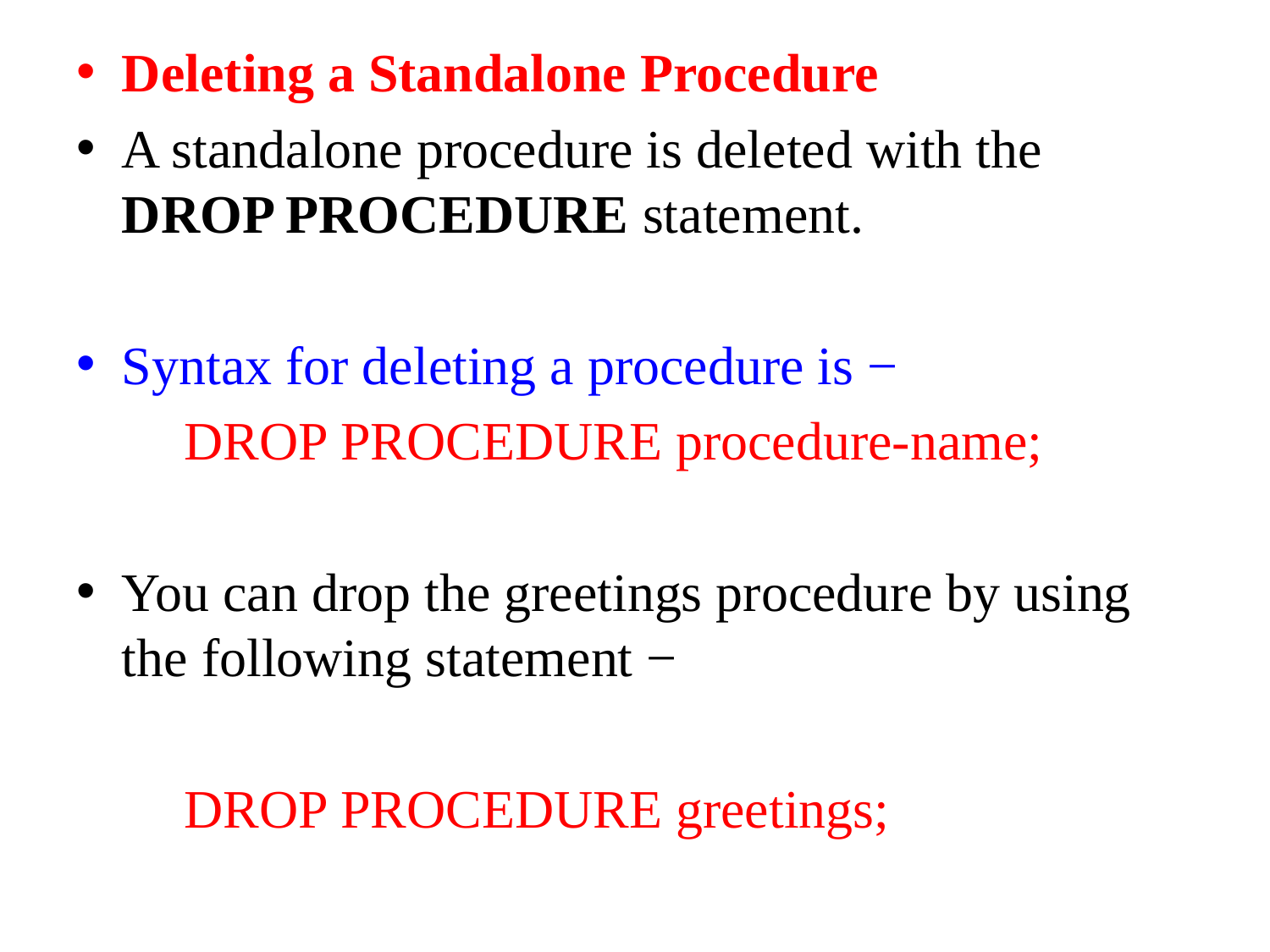

Deleting a Standalone Procedure
A standalone procedure is deleted with the DROP PROCEDURE statement.

Syntax for deleting a procedure is −
        DROP PROCEDURE procedure-name;

You can drop the greetings procedure by using the following statement −

        DROP PROCEDURE greetings;